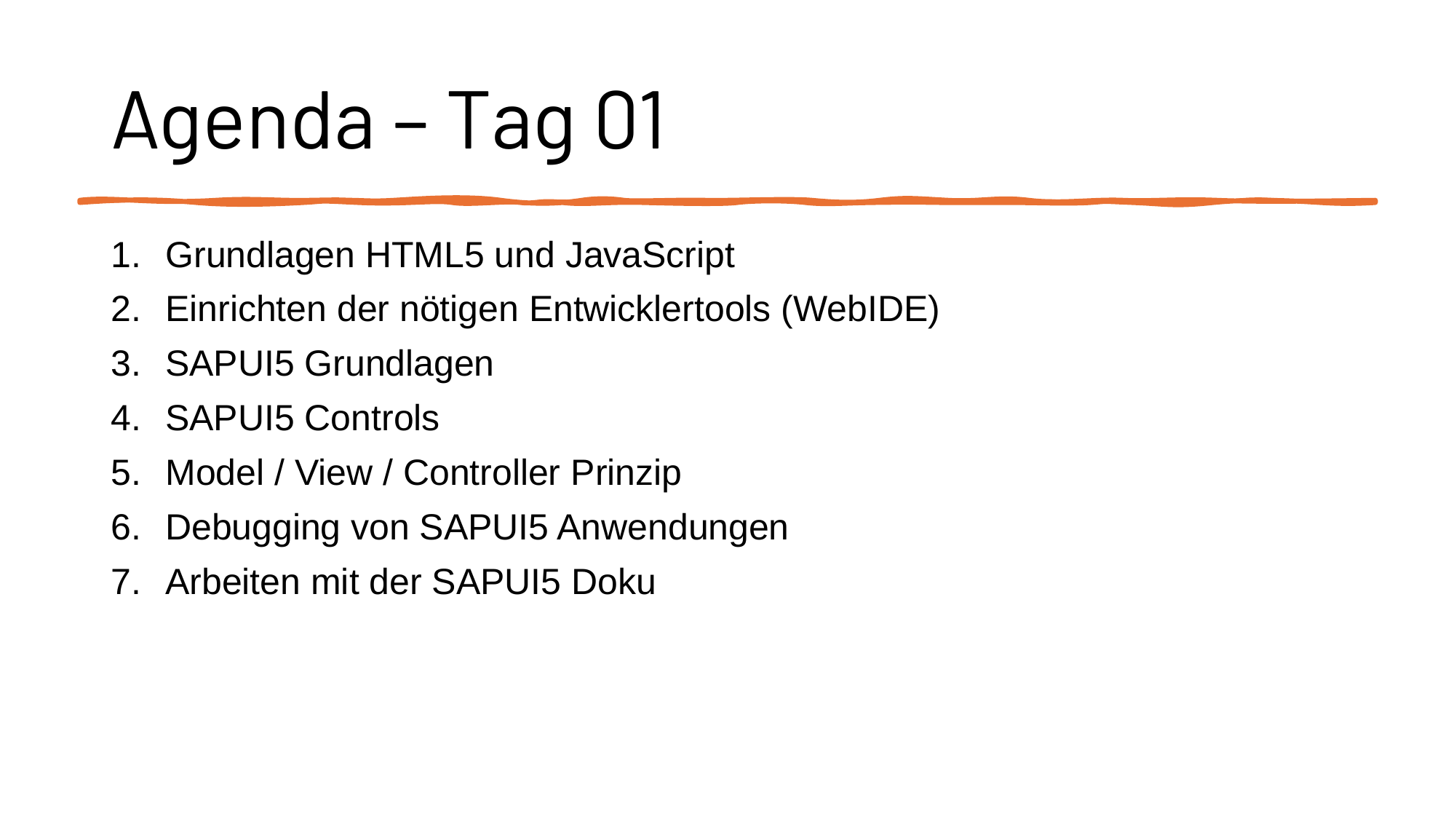

# Agenda – Tag 01

Grundlagen HTML5 und JavaScript
Einrichten der nötigen Entwicklertools (WebIDE)
SAPUI5 Grundlagen
SAPUI5 Controls
Model / View / Controller Prinzip
Debugging von SAPUI5 Anwendungen
Arbeiten mit der SAPUI5 Doku